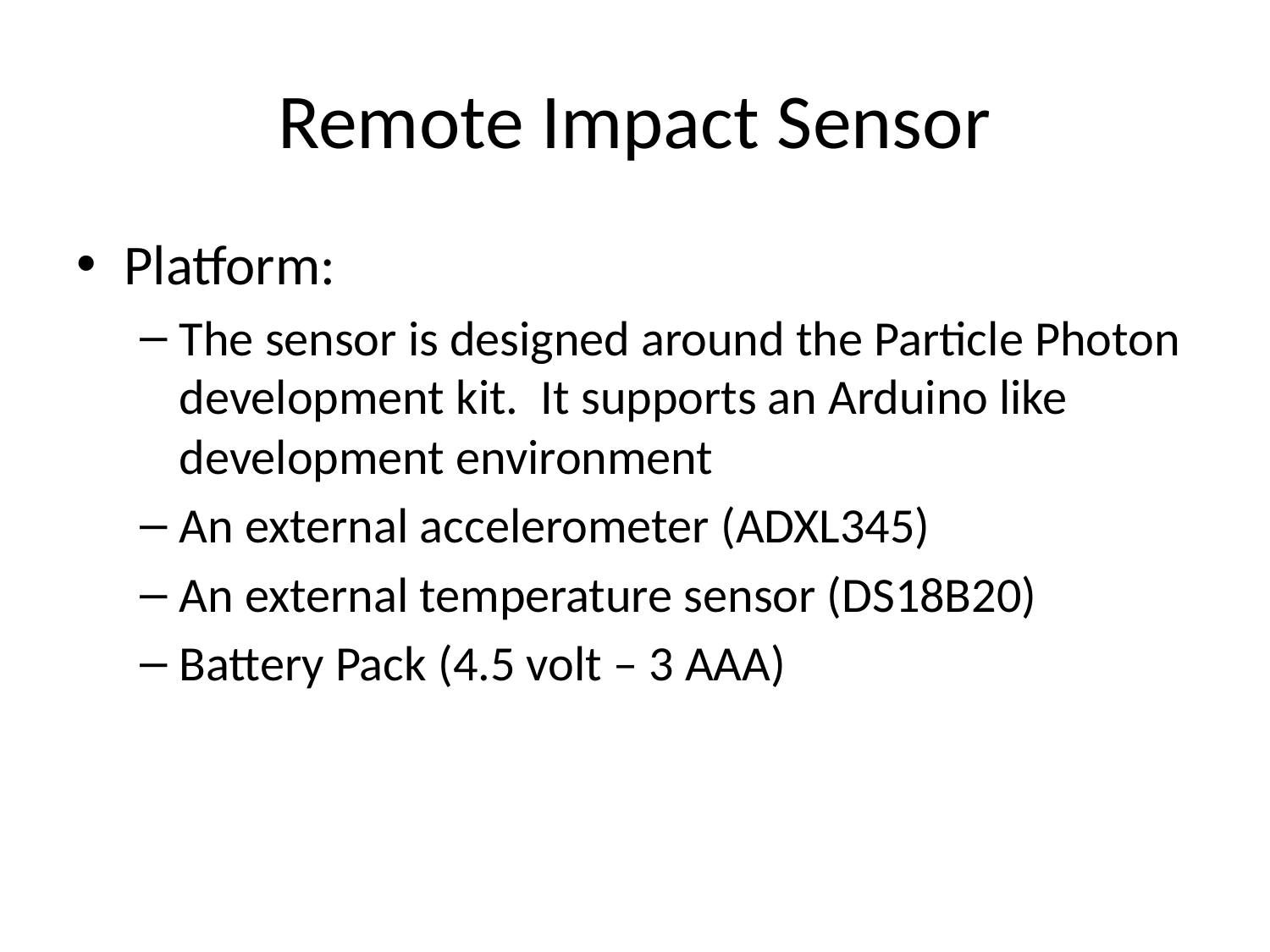

# Remote Impact Sensor
Platform:
The sensor is designed around the Particle Photon development kit.  It supports an Arduino like development environment
An external accelerometer (ADXL345)
An external temperature sensor (DS18B20)
Battery Pack (4.5 volt – 3 AAA)